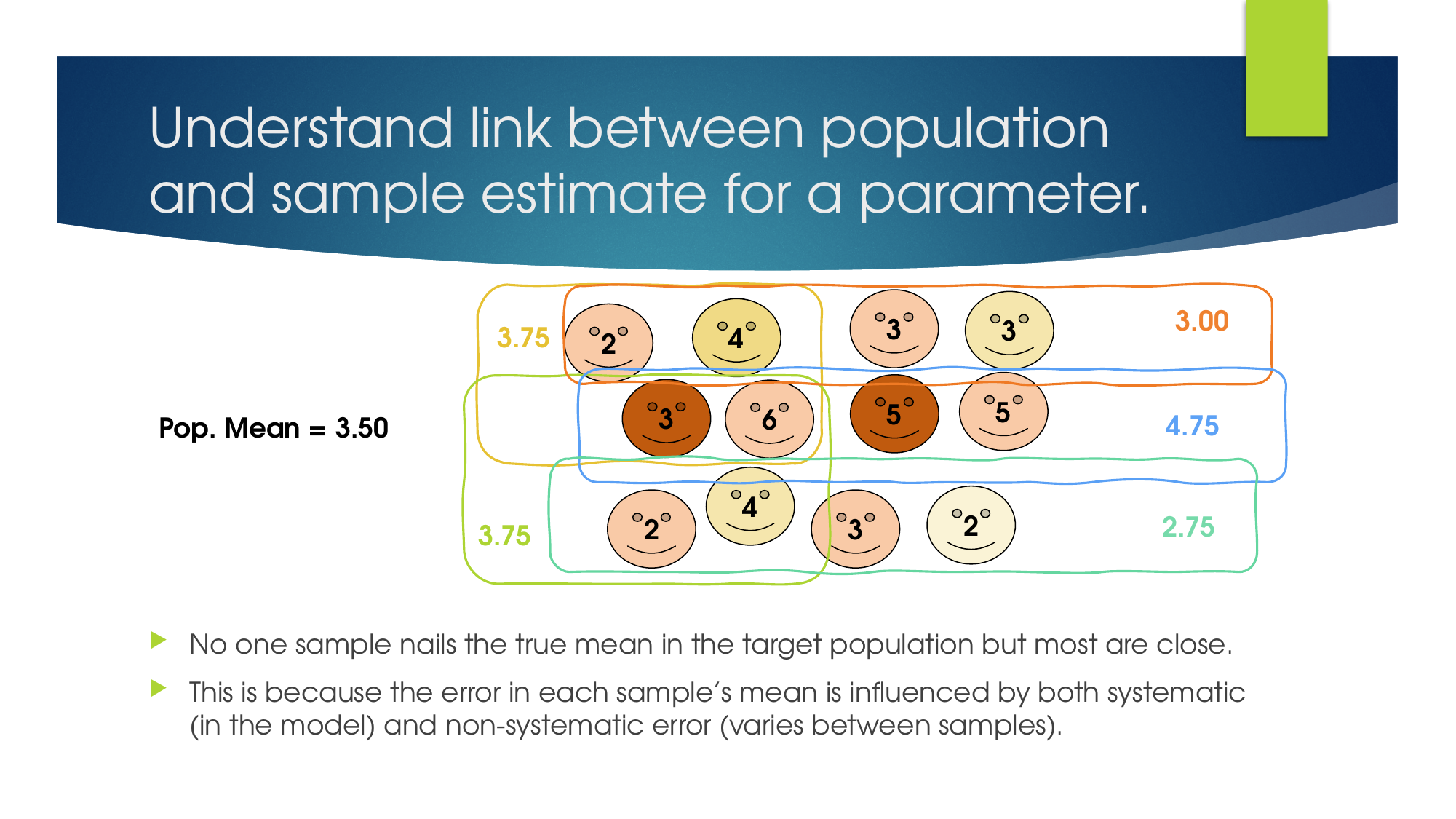

# Understand link between population and sample estimate for a parameter.

3.75

No one sample nails the true mean in the target population but most are close.
This is because the error in each sample’s mean is influenced by both systematic (in the model) and non-systematic error (varies between samples).

3.00
3
3
4
2

4.75
5
5

3.75
3
6
Pop. Mean = 3.50

2.75
4
2
2
3